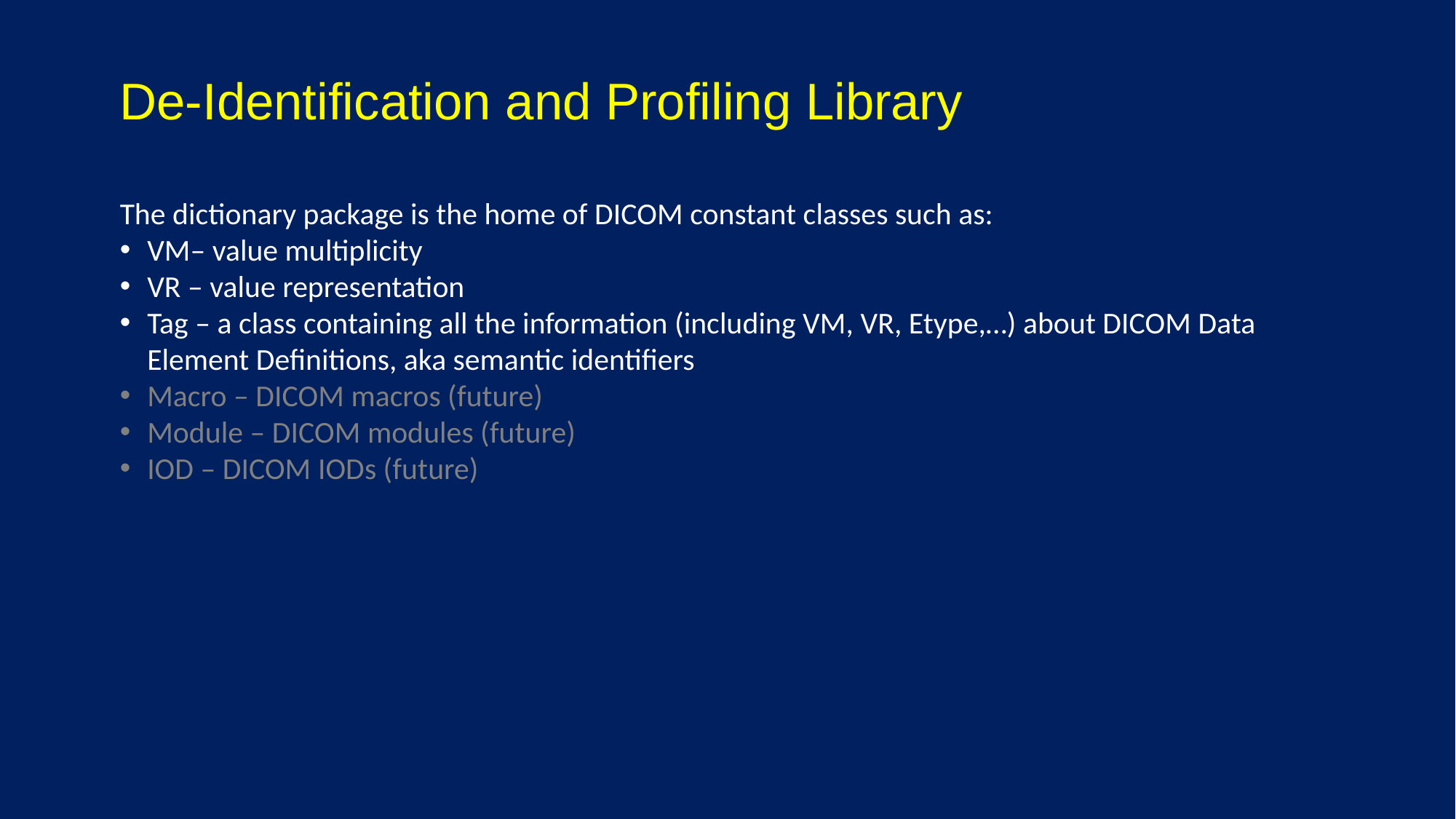

# De-Identification and Profiling Library
The dictionary package is the home of DICOM constant classes such as:
VM– value multiplicity
VR – value representation
Tag – a class containing all the information (including VM, VR, Etype,…) about DICOM Data Element Definitions, aka semantic identifiers
Macro – DICOM macros (future)
Module – DICOM modules (future)
IOD – DICOM IODs (future)